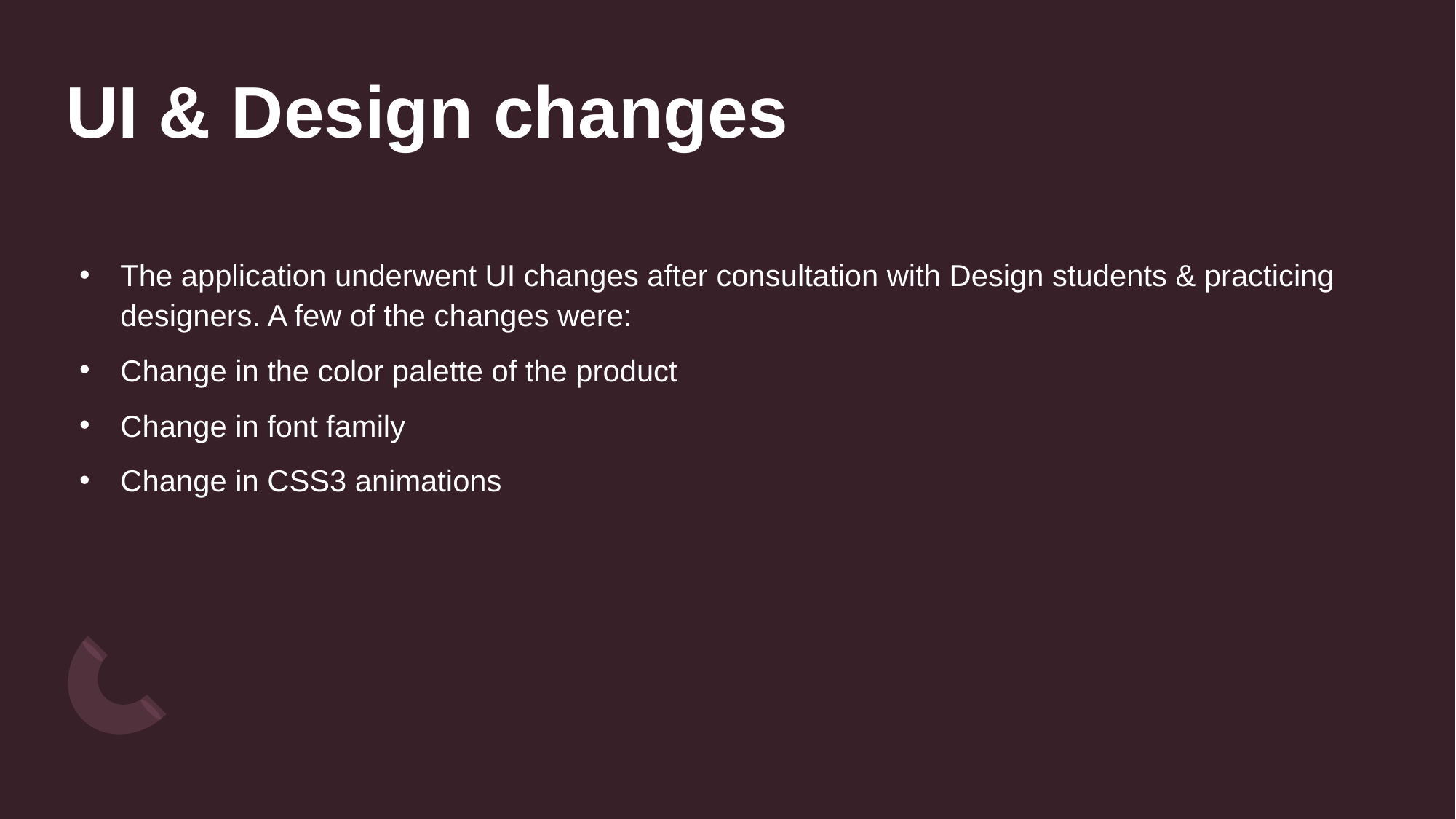

# UI & Design changes
The application underwent UI changes after consultation with Design students & practicing designers. A few of the changes were:
Change in the color palette of the product
Change in font family
Change in CSS3 animations